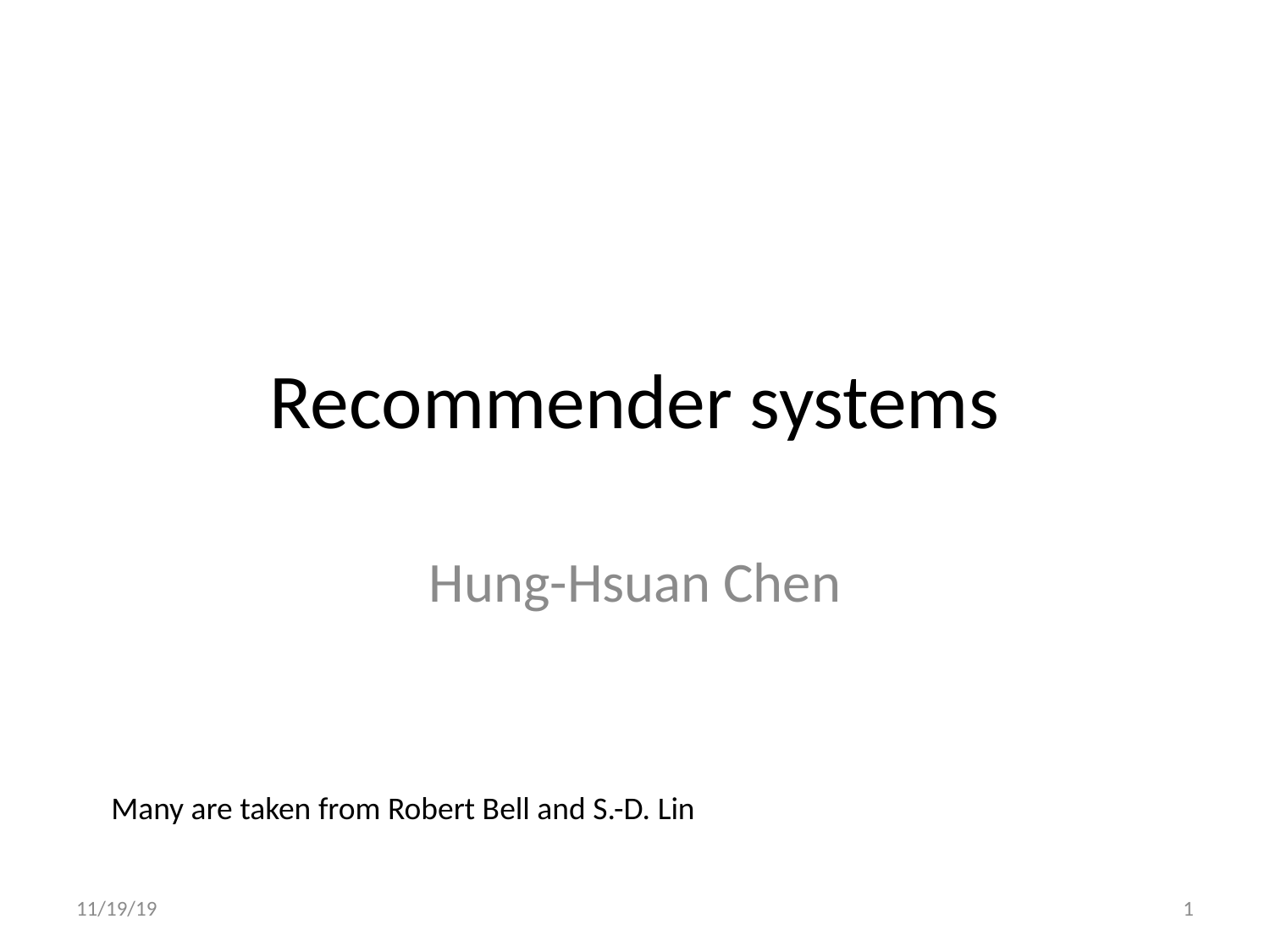

# Recommender systems
Hung-Hsuan Chen
Many are taken from Robert Bell and S.-D. Lin
11/19/19
1